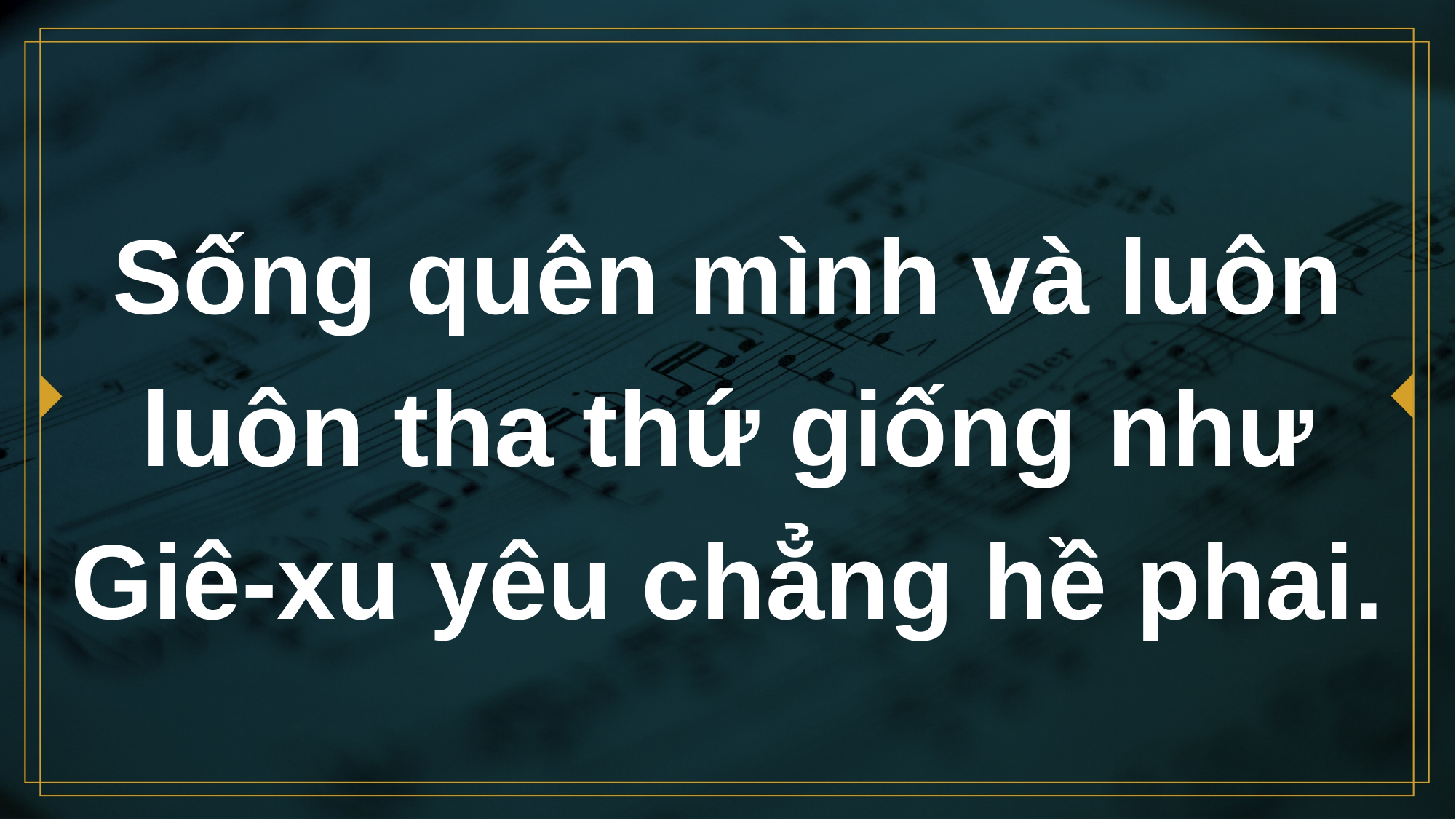

# Sống quên mình và luôn luôn tha thứ giống như Giê-xu yêu chẳng hề phai.